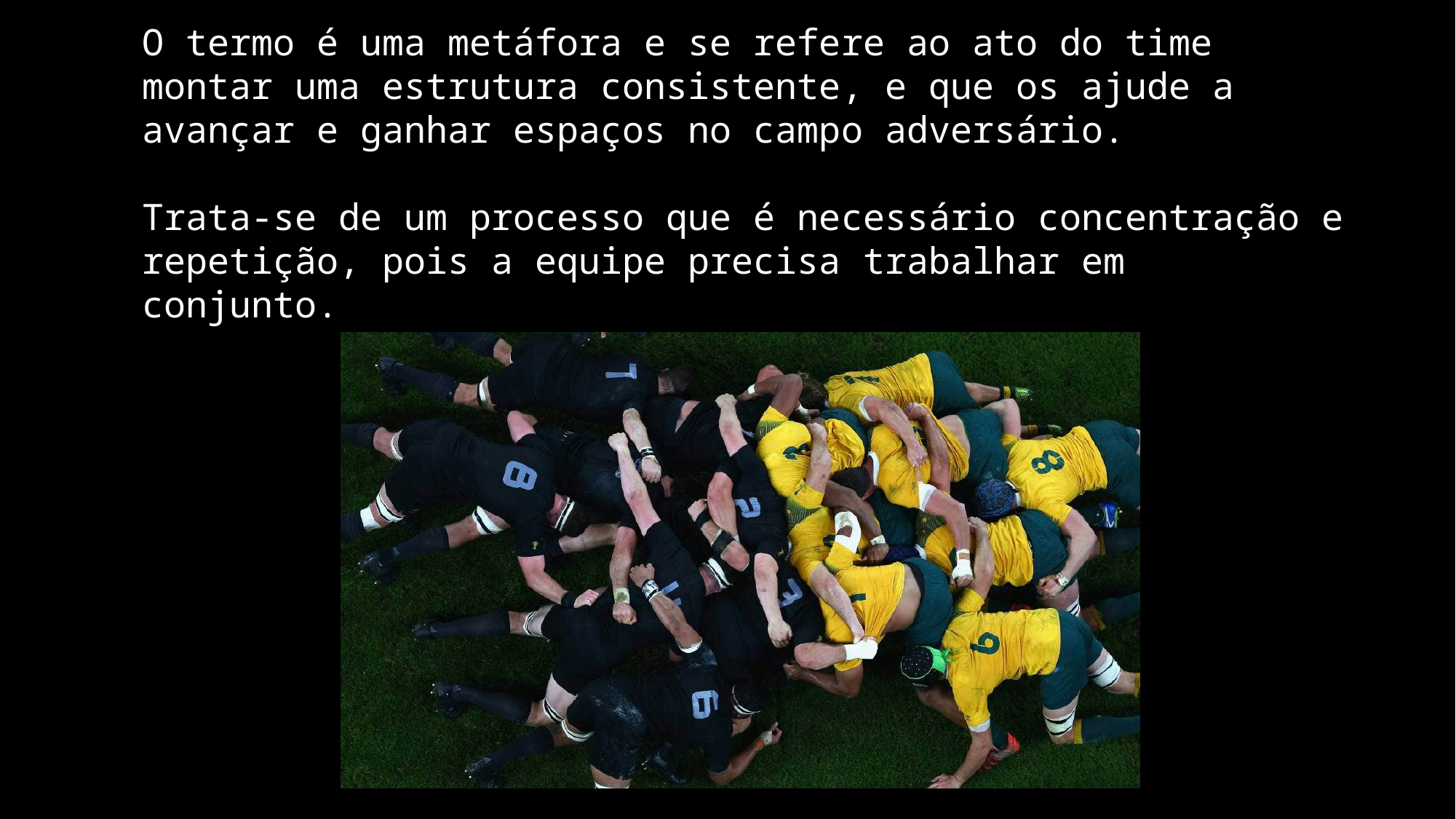

O termo é uma metáfora e se refere ao ato do time montar uma estrutura consistente, e que os ajude a avançar e ganhar espaços no campo adversário. 
Trata-se de um processo que é necessário concentração e repetição, pois a equipe precisa trabalhar em conjunto.

### Chart

| Category |
|---|